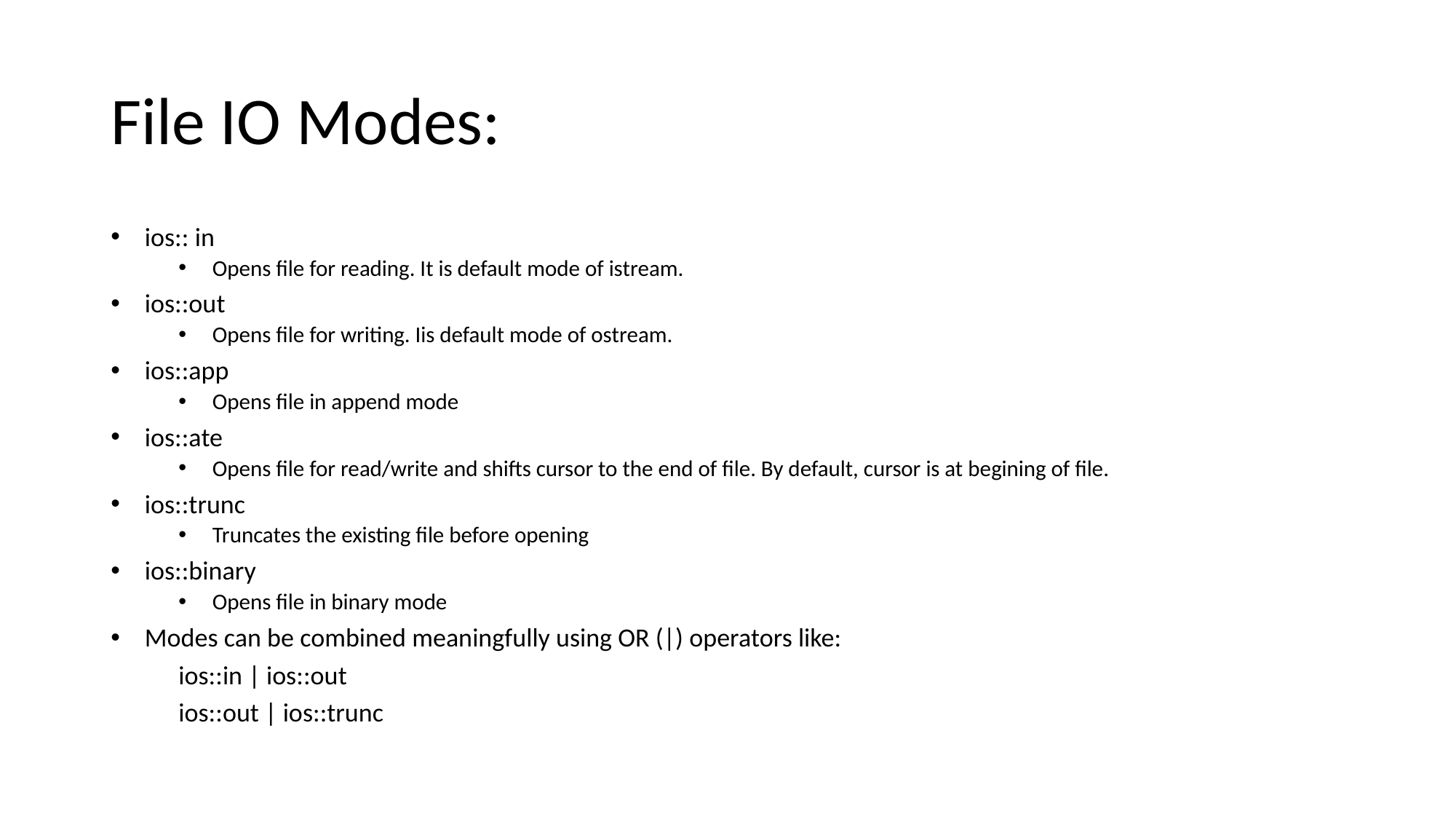

# File IO Modes:
ios:: in
Opens file for reading. It is default mode of istream.
ios::out
Opens file for writing. Iis default mode of ostream.
ios::app
Opens file in append mode
ios::ate
Opens file for read/write and shifts cursor to the end of file. By default, cursor is at begining of file.
ios::trunc
Truncates the existing file before opening
ios::binary
Opens file in binary mode
Modes can be combined meaningfully using OR (|) operators like:
	ios::in | ios::out
	ios::out | ios::trunc